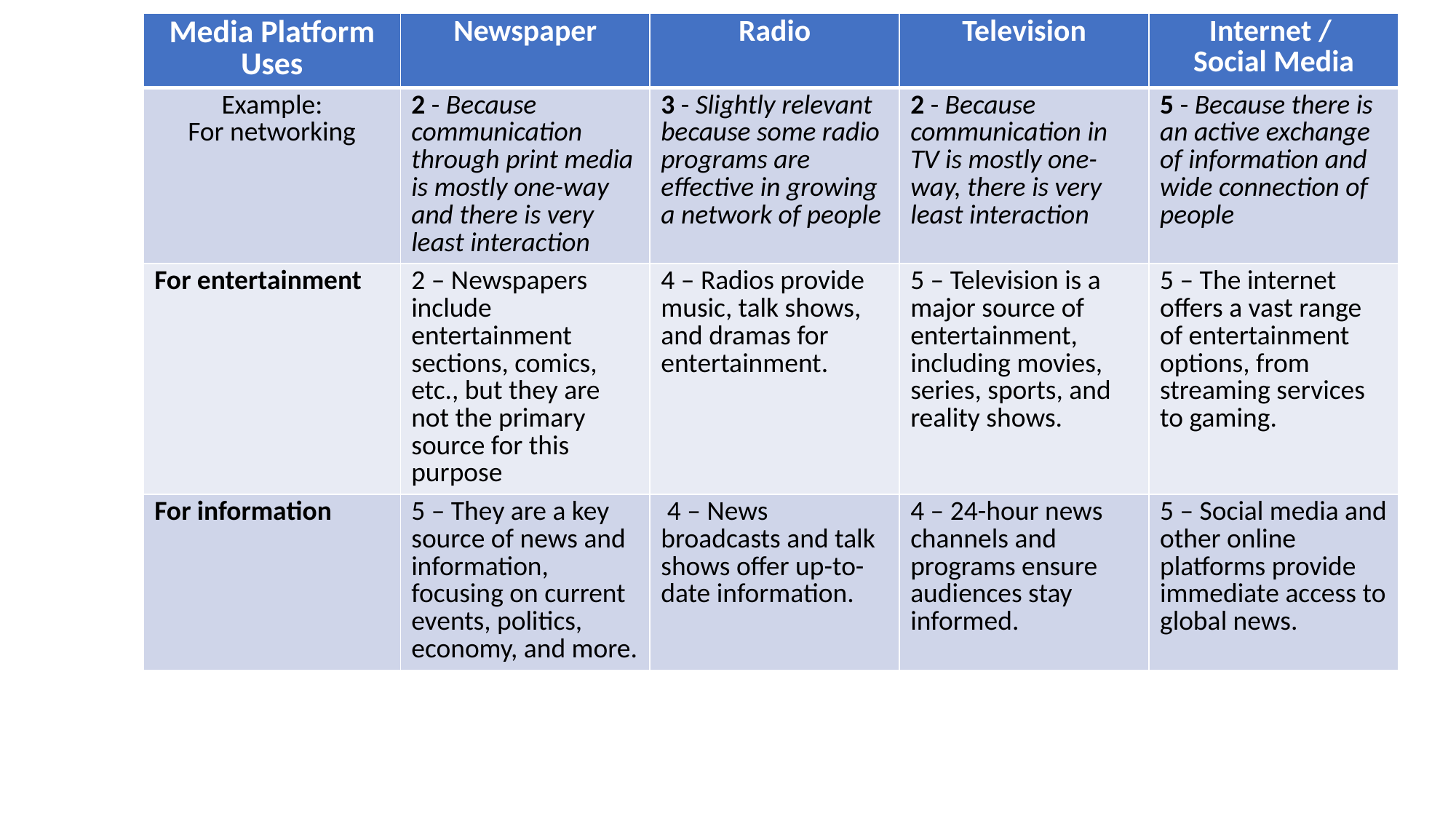

| Media Platform Uses | Newspaper | Radio | Television | Internet / Social Media |
| --- | --- | --- | --- | --- |
| Example: For networking | 2 - Because communication through print media is mostly one-way and there is very least interaction | 3 - Slightly relevant because some radio programs are effective in growing a network of people | 2 - Because communication in TV is mostly one-way, there is very least interaction | 5 - Because there is an active exchange of information and wide connection of people |
| For entertainment | 2 – Newspapers include entertainment sections, comics, etc., but they are not the primary source for this purpose | 4 – Radios provide music, talk shows, and dramas for entertainment. | 5 – Television is a major source of entertainment, including movies, series, sports, and reality shows. | 5 – The internet offers a vast range of entertainment options, from streaming services to gaming. |
| For information | 5 – They are a key source of news and information, focusing on current events, politics, economy, and more. | 4 – News broadcasts and talk shows offer up-to-date information. | 4 – 24-hour news channels and programs ensure audiences stay informed. | 5 – Social media and other online platforms provide immediate access to global news. |